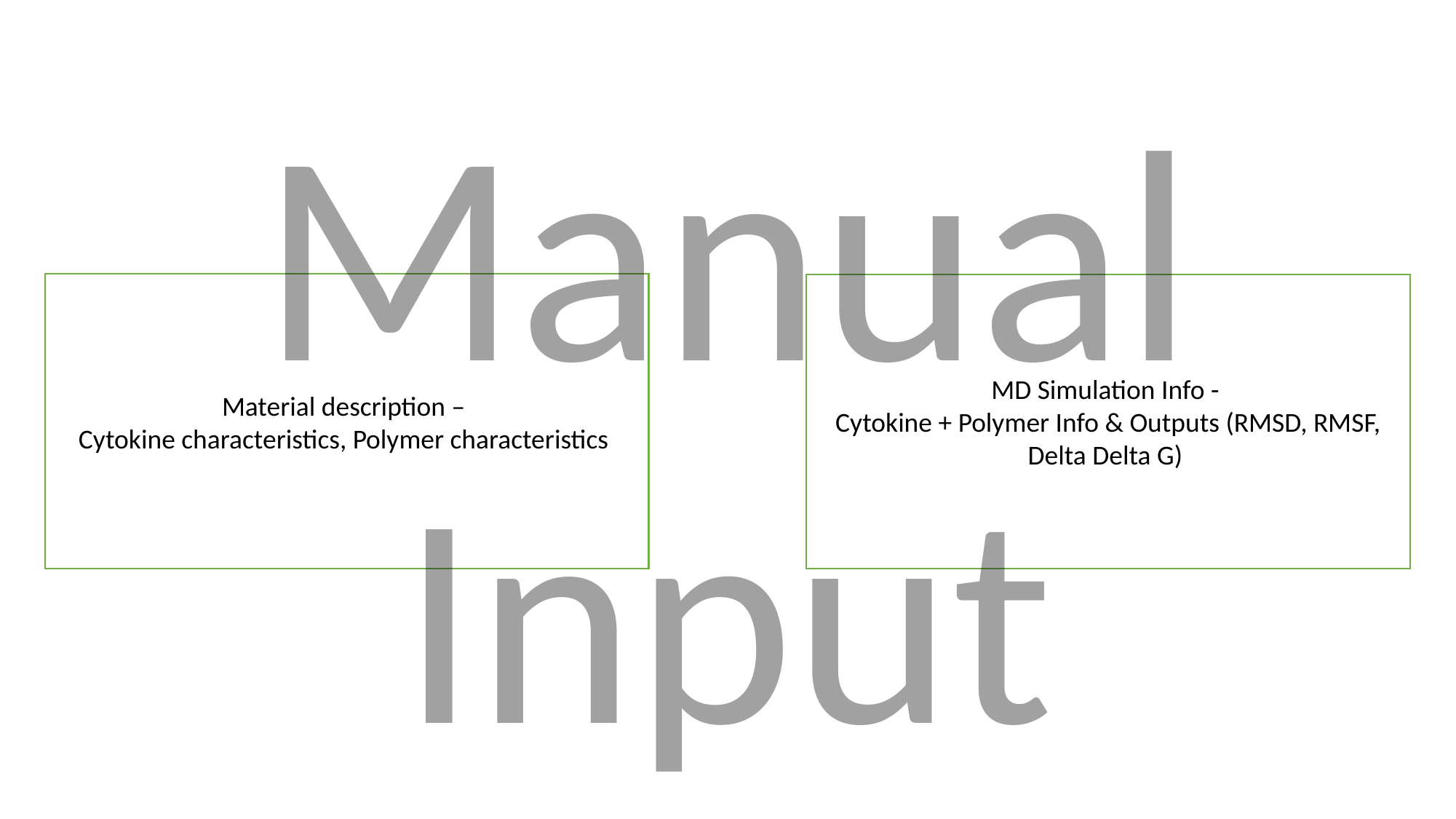

Manual Input
Material description –
Cytokine characteristics, Polymer characteristics
MD Simulation Info -
Cytokine + Polymer Info & Outputs (RMSD, RMSF, Delta Delta G)